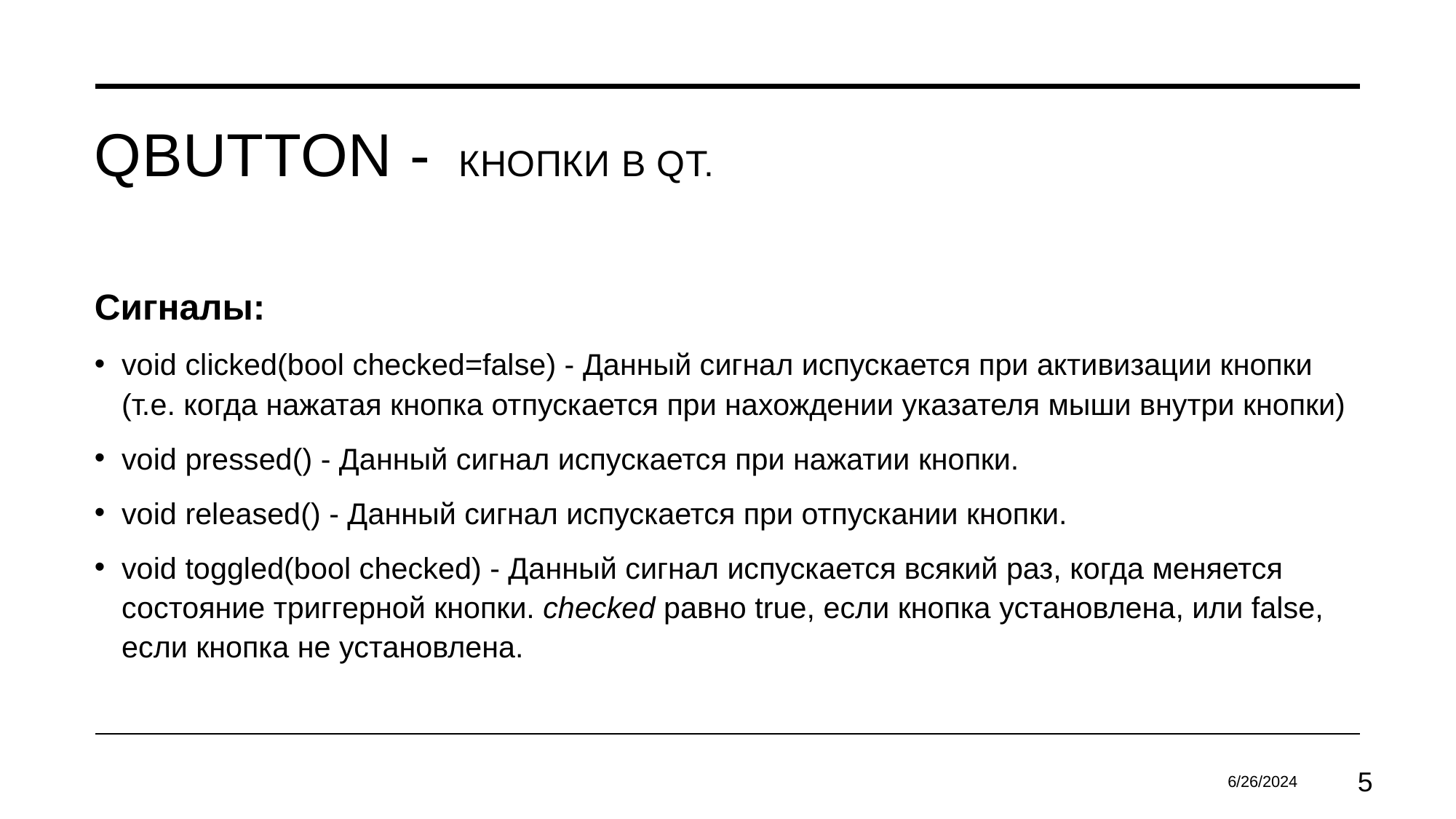

# Qbutton -  кнопки в QT.
Сигналы:
void clicked(bool checked=false) - Данный сигнал испускается при активизации кнопки (т.е. когда нажатая кнопка отпускается при нахождении указателя мыши внутри кнопки)
void pressed() - Данный сигнал испускается при нажатии кнопки.
void released() - Данный сигнал испускается при отпускании кнопки.
void toggled(bool checked) - Данный сигнал испускается всякий раз, когда меняется состояние триггерной кнопки. checked равно true, если кнопка установлена, или false, если кнопка не установлена.

6/26/2024
5